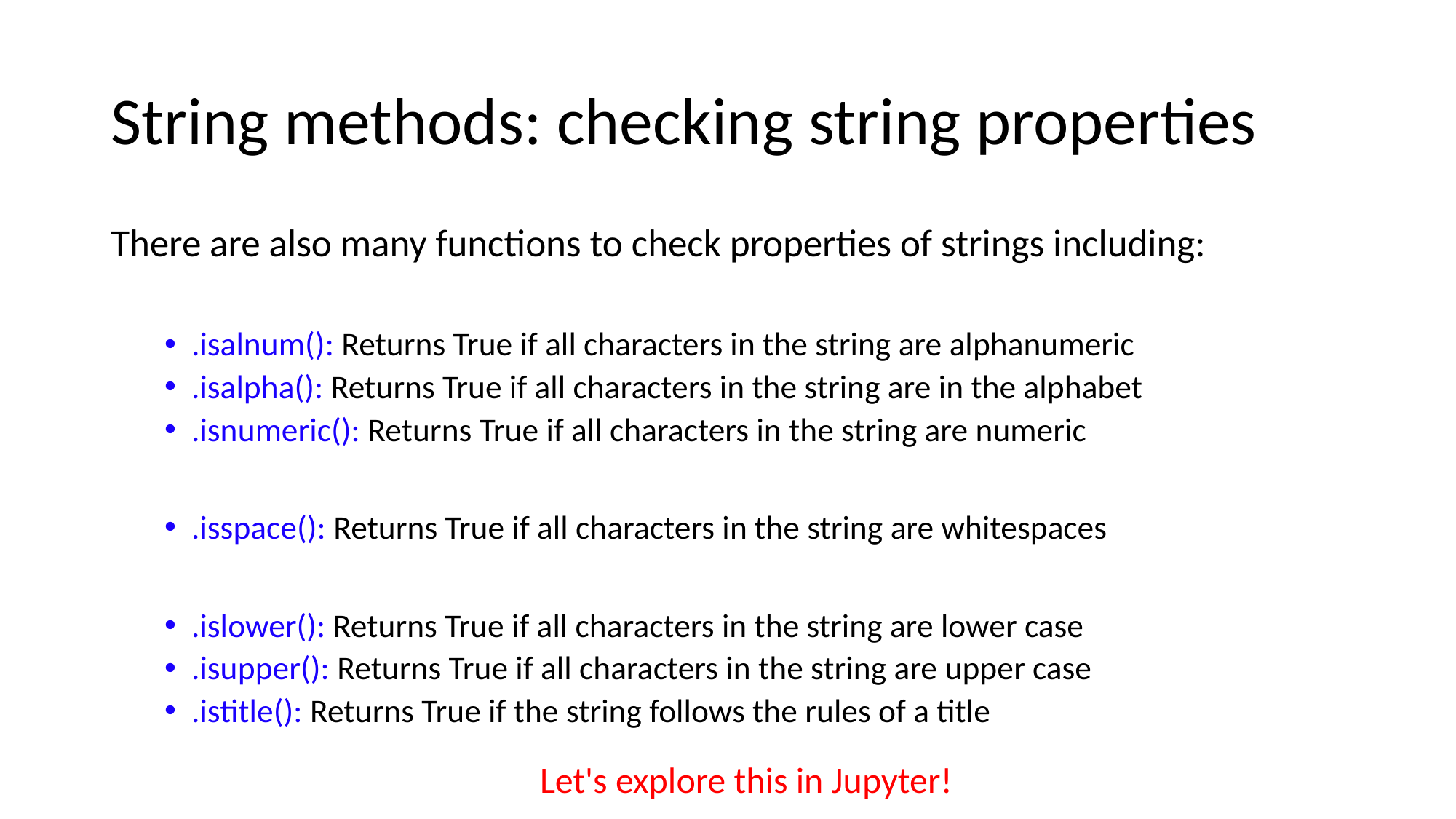

# String methods: checking string properties
There are also many functions to check properties of strings including:

.isalnum(): Returns True if all characters in the string are alphanumeric
.isalpha(): Returns True if all characters in the string are in the alphabet
.isnumeric(): Returns True if all characters in the string are numeric

.isspace(): Returns True if all characters in the string are whitespaces

.islower(): Returns True if all characters in the string are lower case
.isupper(): Returns True if all characters in the string are upper case
.istitle(): Returns True if the string follows the rules of a title
Let's explore this in Jupyter!